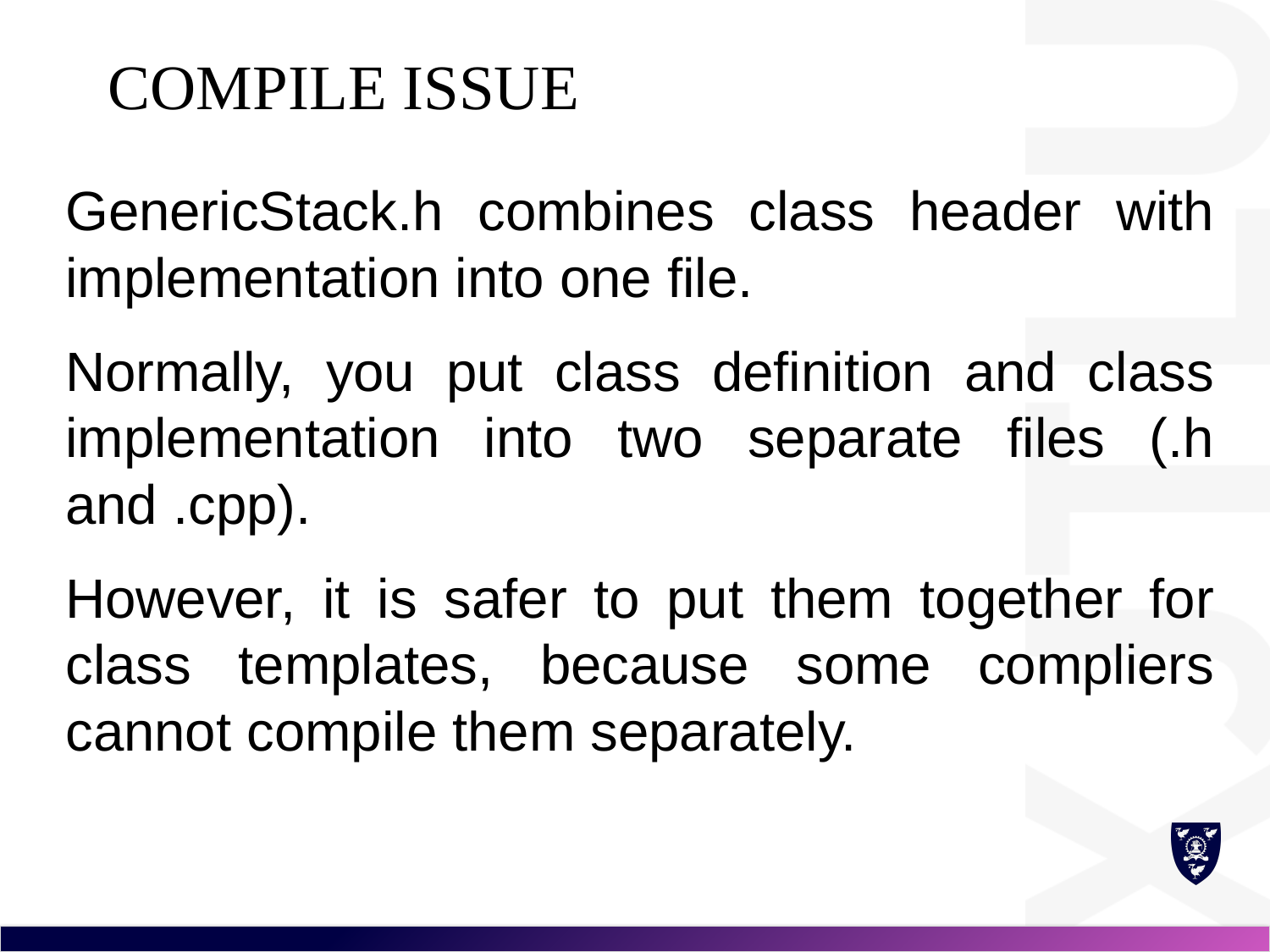

# compile issue
GenericStack.h combines class header with implementation into one file.
Normally, you put class definition and class implementation into two separate files (.h and .cpp).
However, it is safer to put them together for class templates, because some compliers cannot compile them separately.

19